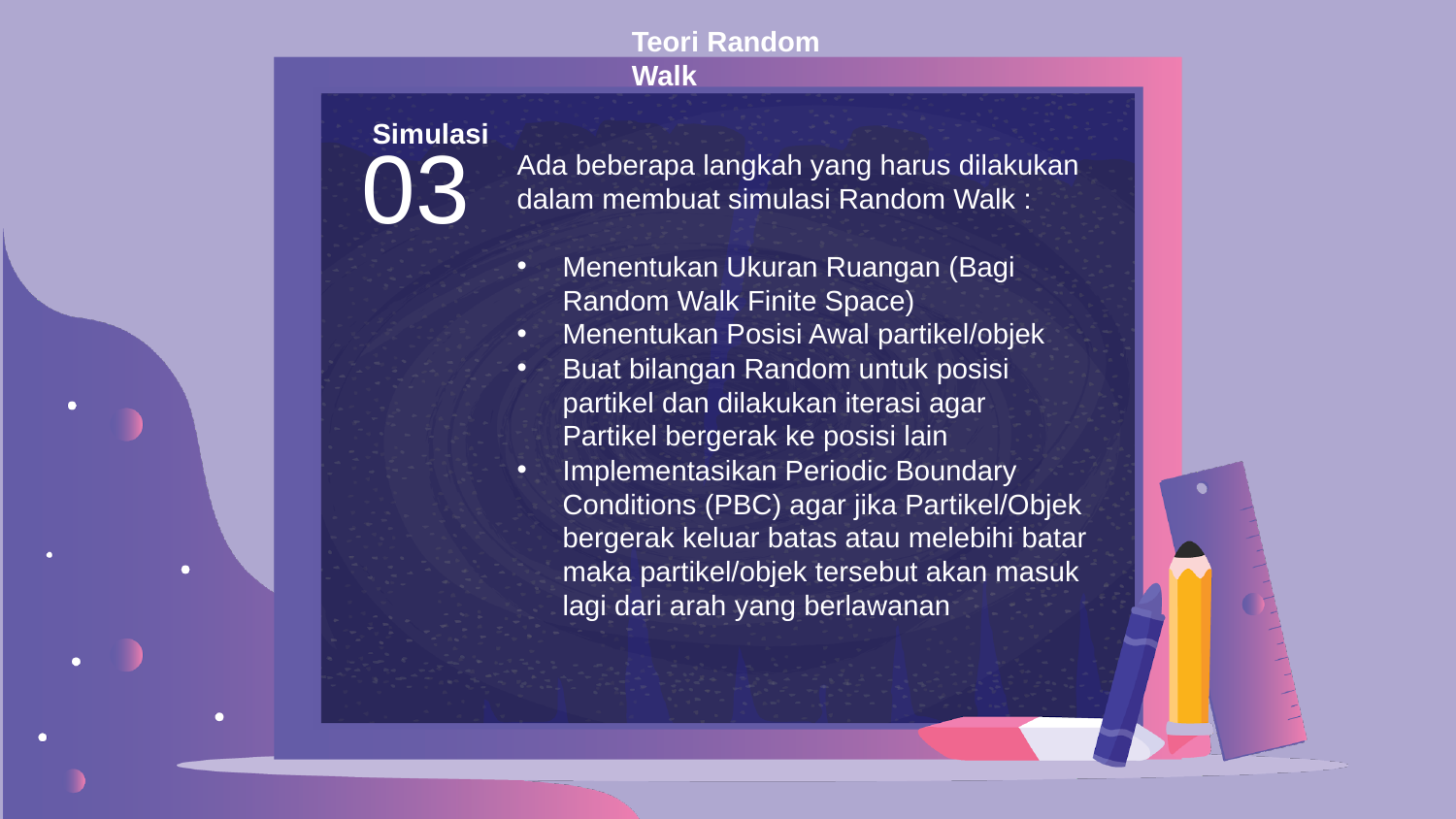

Teori Random Walk
# Simulasi
Ada beberapa langkah yang harus dilakukan dalam membuat simulasi Random Walk :

Menentukan Ukuran Ruangan (Bagi Random Walk Finite Space)
Menentukan Posisi Awal partikel/objek
Buat bilangan Random untuk posisi partikel dan dilakukan iterasi agar Partikel bergerak ke posisi lain
Implementasikan Periodic Boundary Conditions (PBC) agar jika Partikel/Objek bergerak keluar batas atau melebihi batar maka partikel/objek tersebut akan masuk lagi dari arah yang berlawanan
03